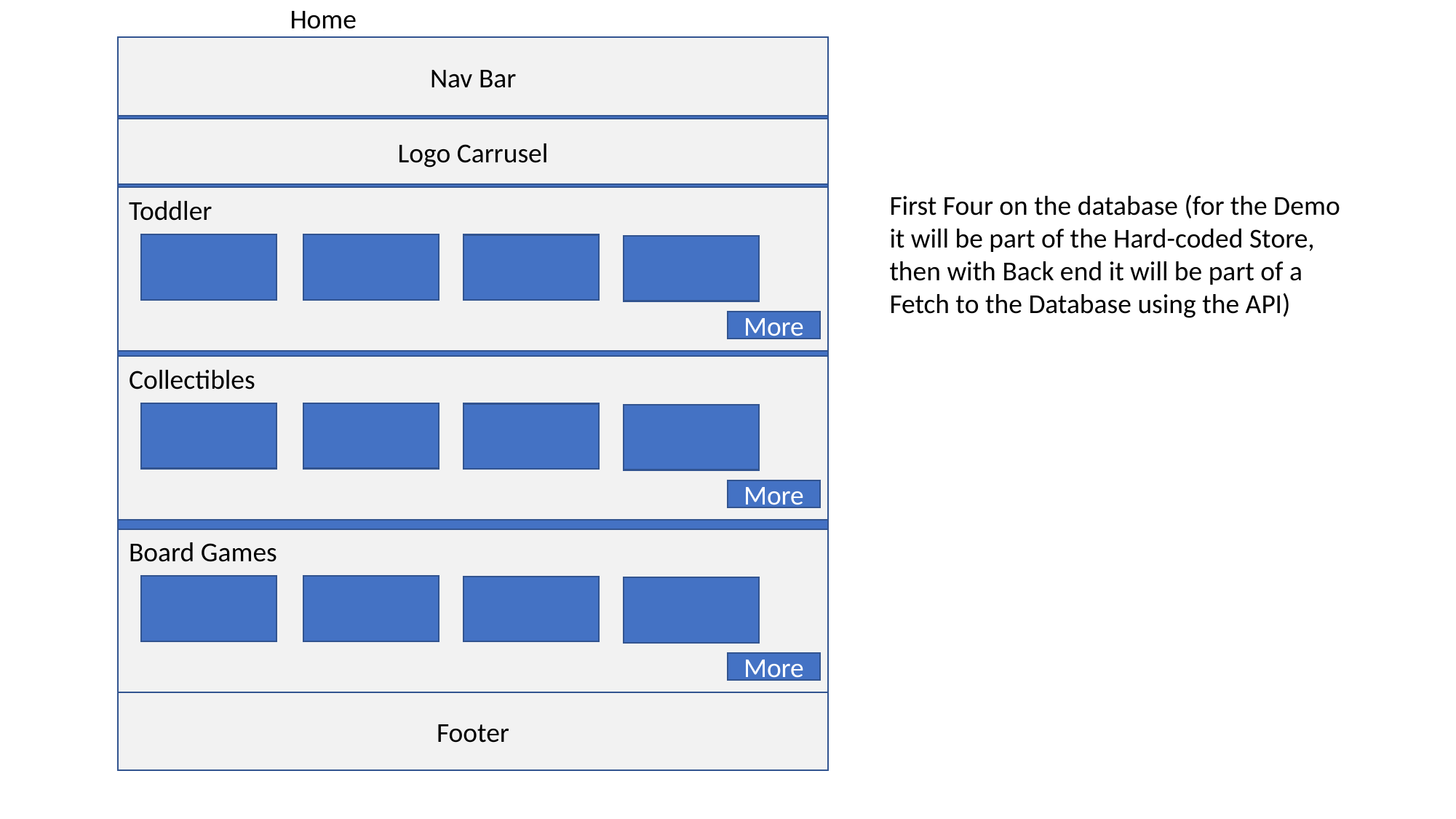

Home

Nav Bar
Logo Carrusel
First Four on the database (for the Demo it will be part of the Hard-coded Store, then with Back end it will be part of a Fetch to the Database using the API)
Toddler

More
Collectibles

More
Board Games

More
Footer